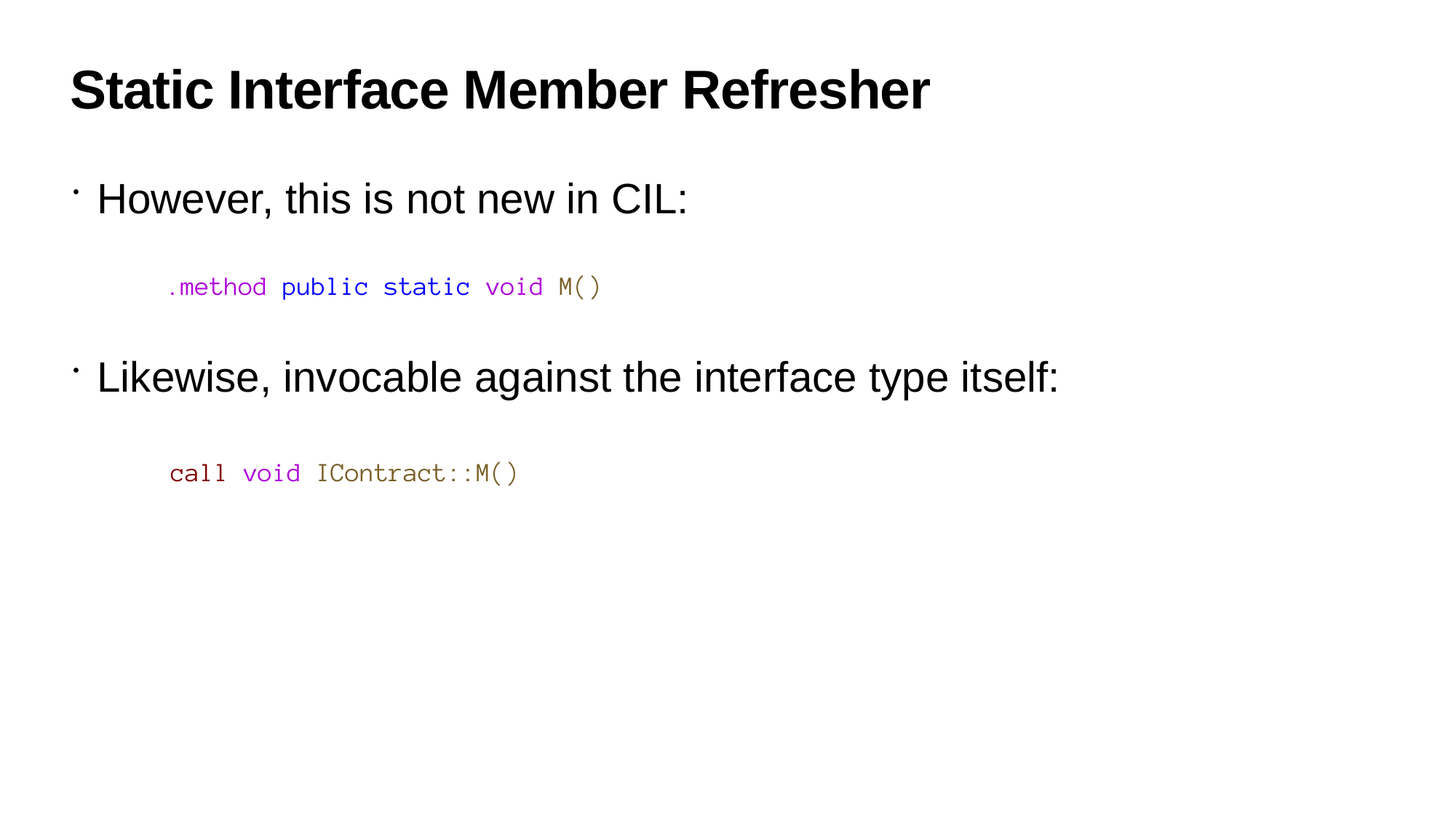

# Static Interface Member Refresher
However, this is not new in CIL:

Likewise, invocable against the interface type itself:
.method public static void M()
call void IContract::M()